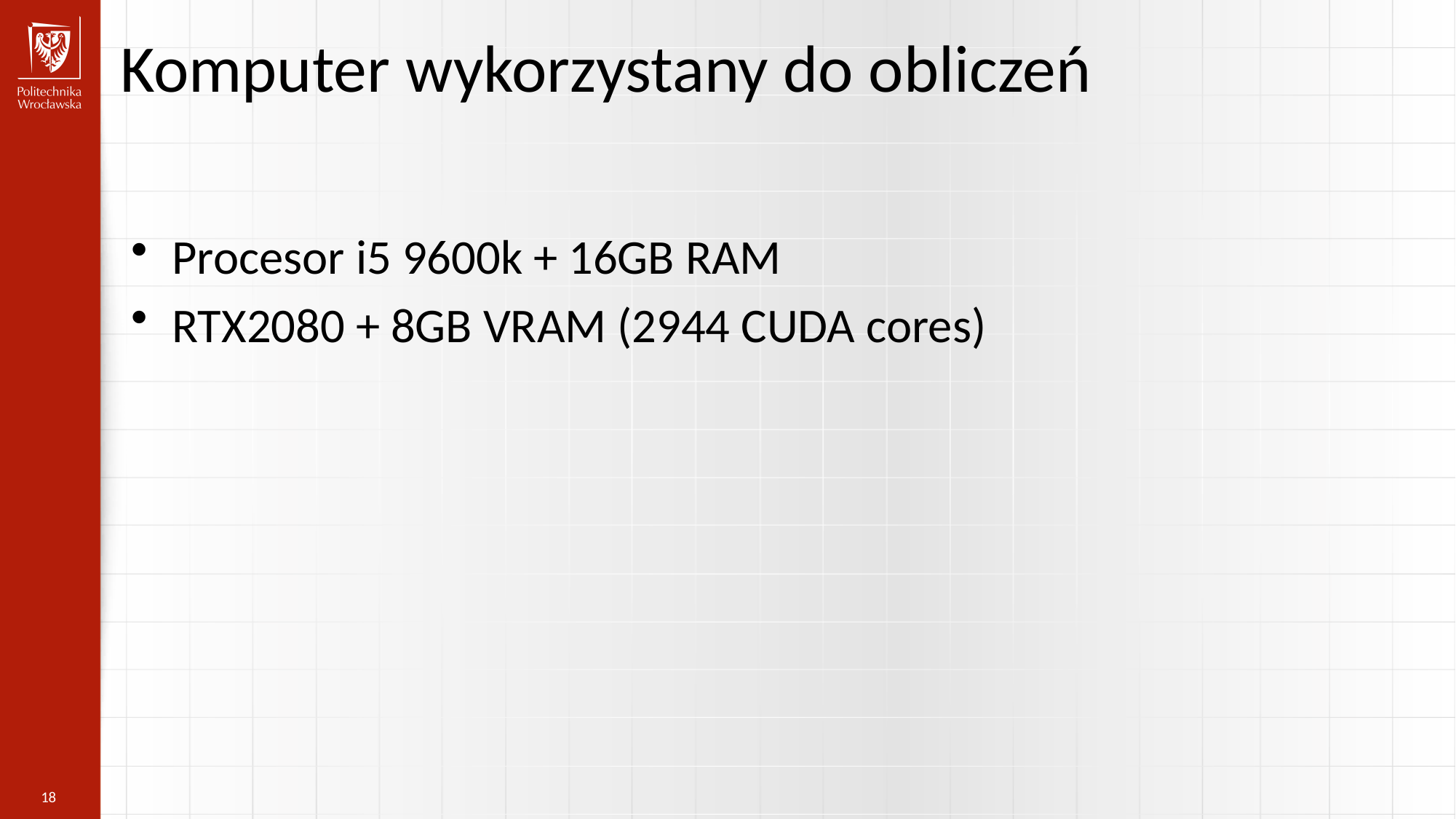

Komputer wykorzystany do obliczeń

Procesor i5 9600k + 16GB RAM
RTX2080 + 8GB VRAM (2944 CUDA cores)